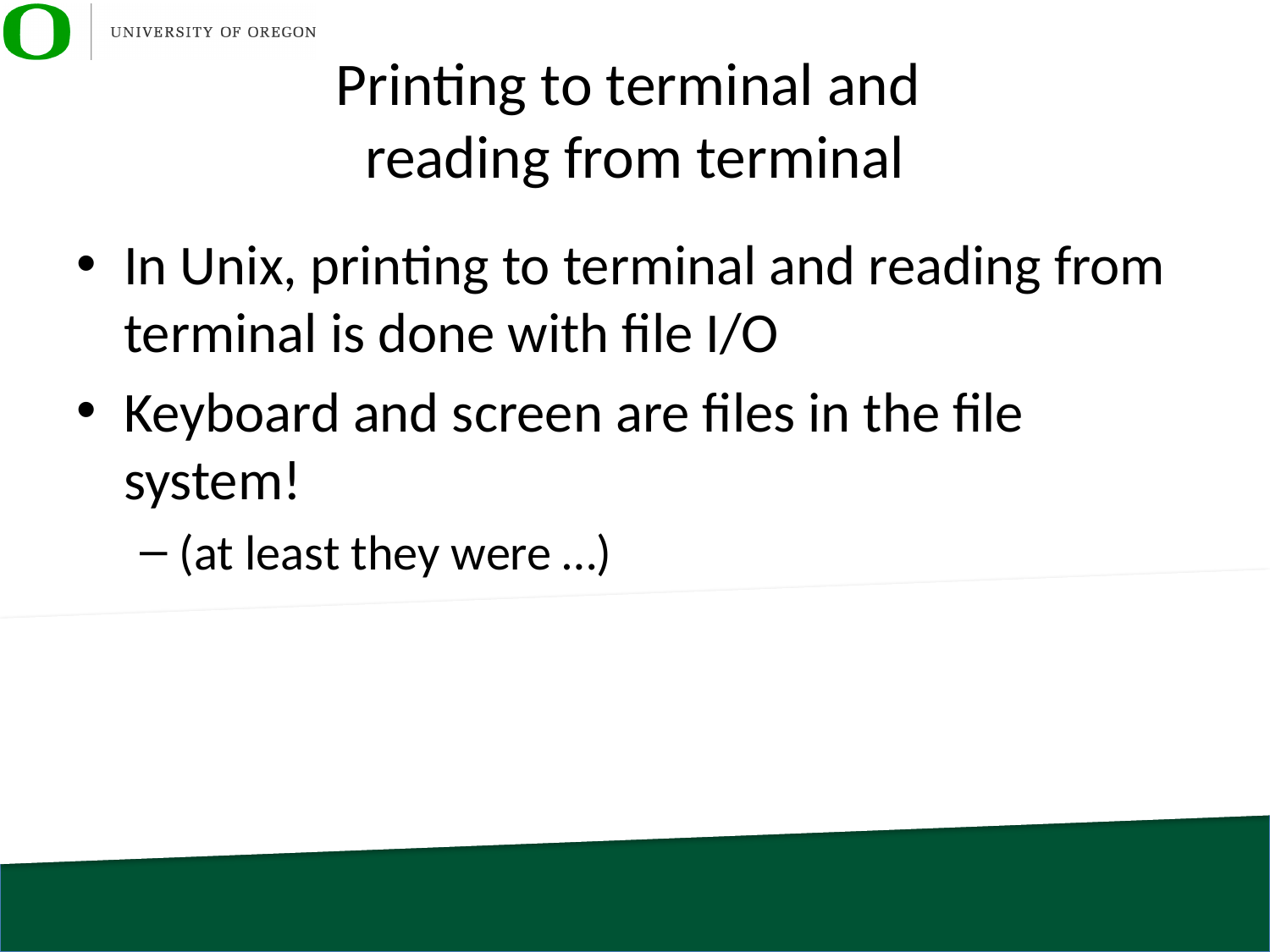

# Printing to terminal and reading from terminal
In Unix, printing to terminal and reading from terminal is done with file I/O
Keyboard and screen are files in the file system!
(at least they were …)